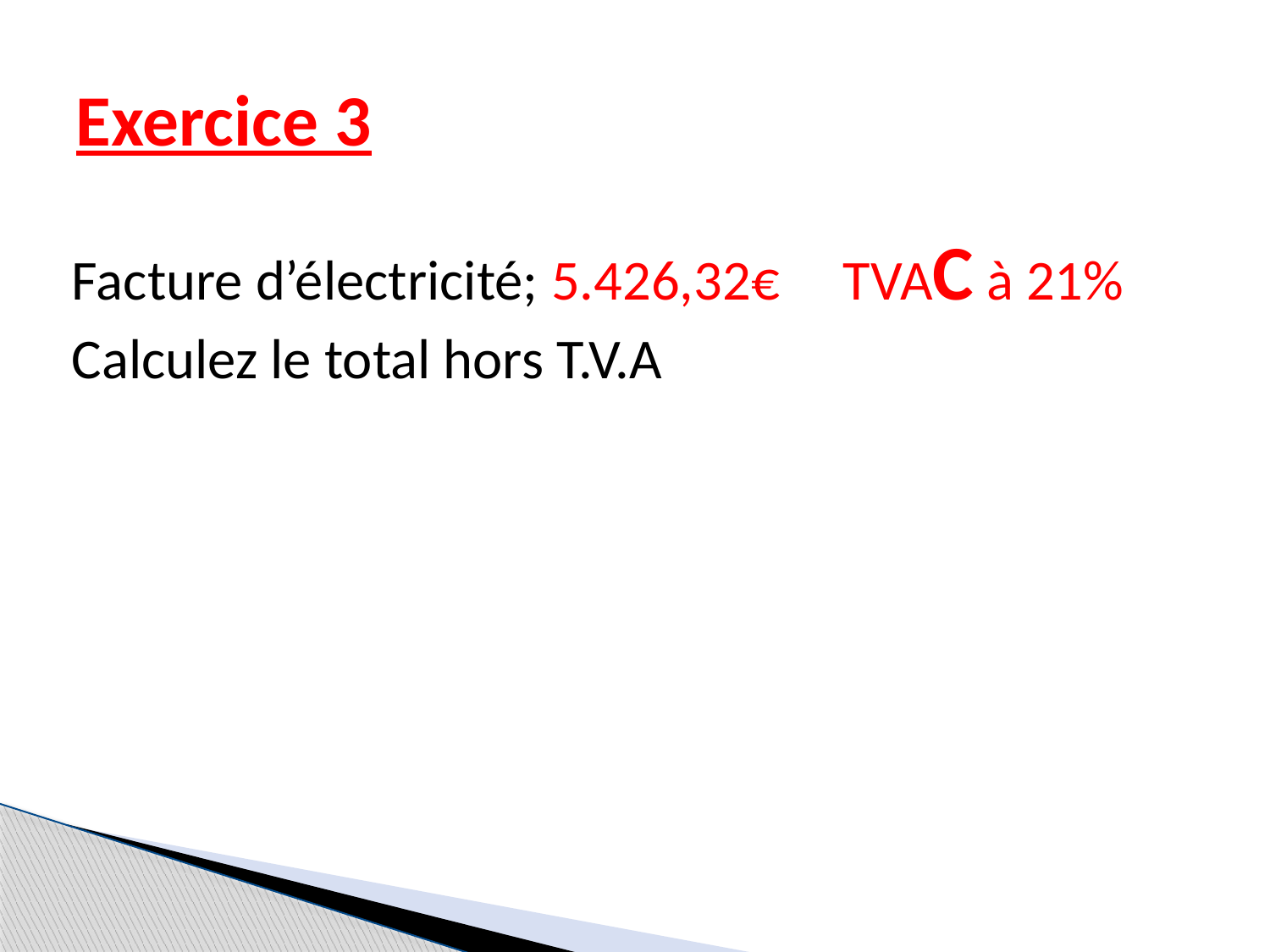

# Exercice 3
Facture d’électricité; 5.426,32€     TVAC à 21%
Calculez le total hors T.V.A